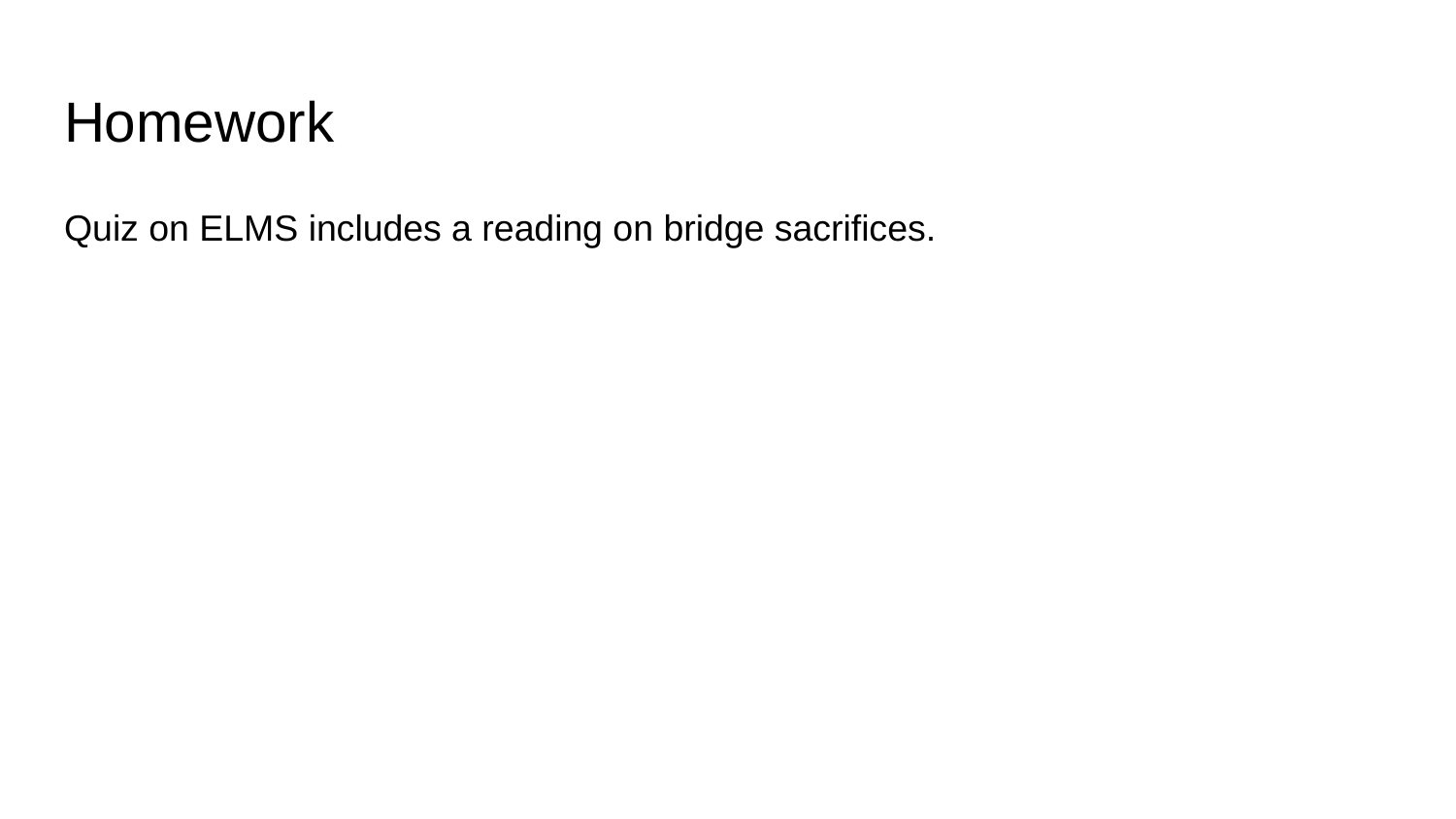

# Homework
Quiz on ELMS includes a reading on bridge sacrifices.